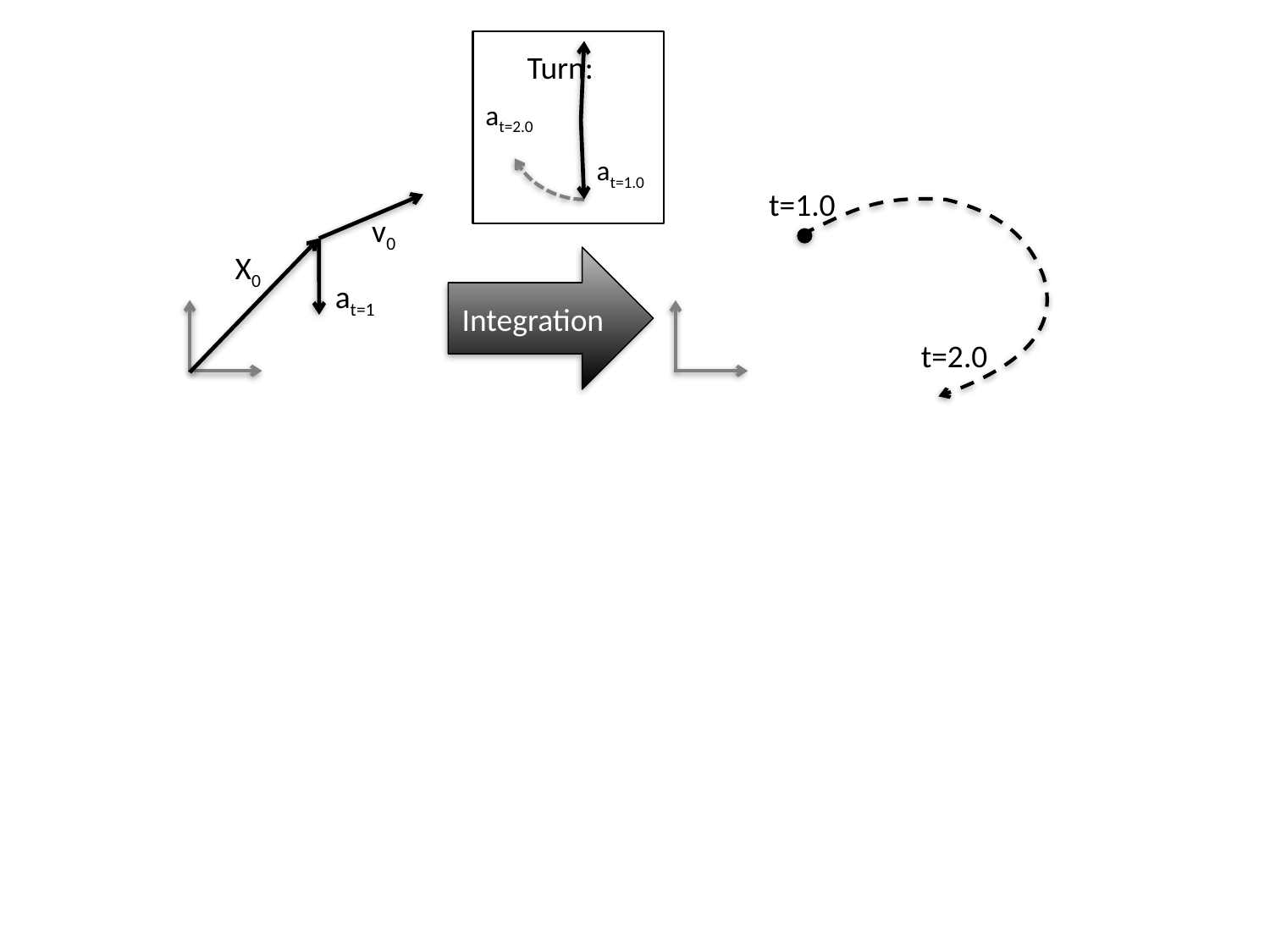

Turn:
at=2.0
at=1.0
t=1.0

v0

X0
Integration
at=1
t=2.0